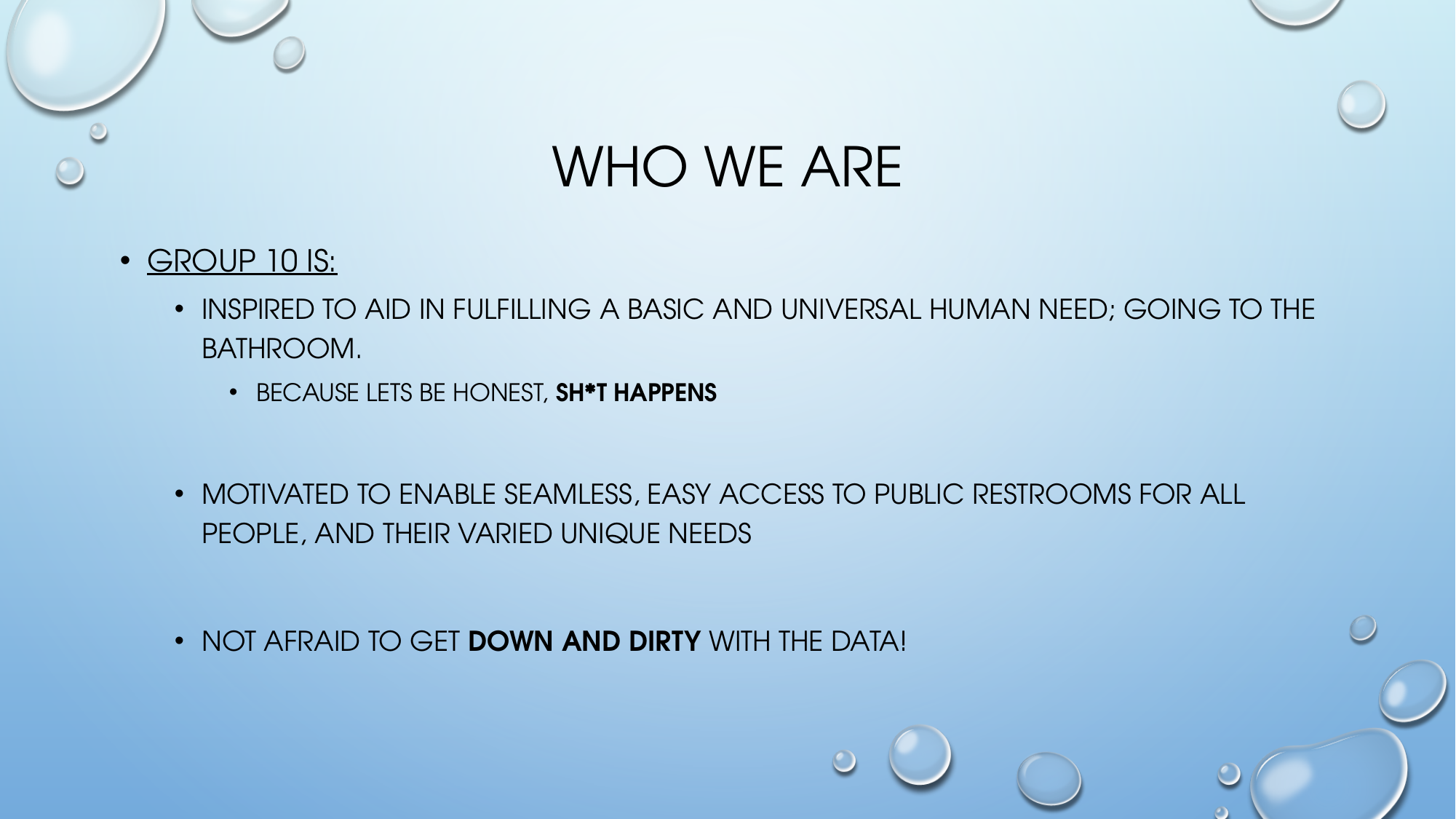

# Who We are
Group 10 is:
Inspired to aid in fulfilling a basic and universal human need; going to the bathroom.
Because lets be honest, SH*T happens

Motivated to enable seamless, easy access to public restrooms for all people, and their varied unique needs

Not afraid to get down and dirty with the data!